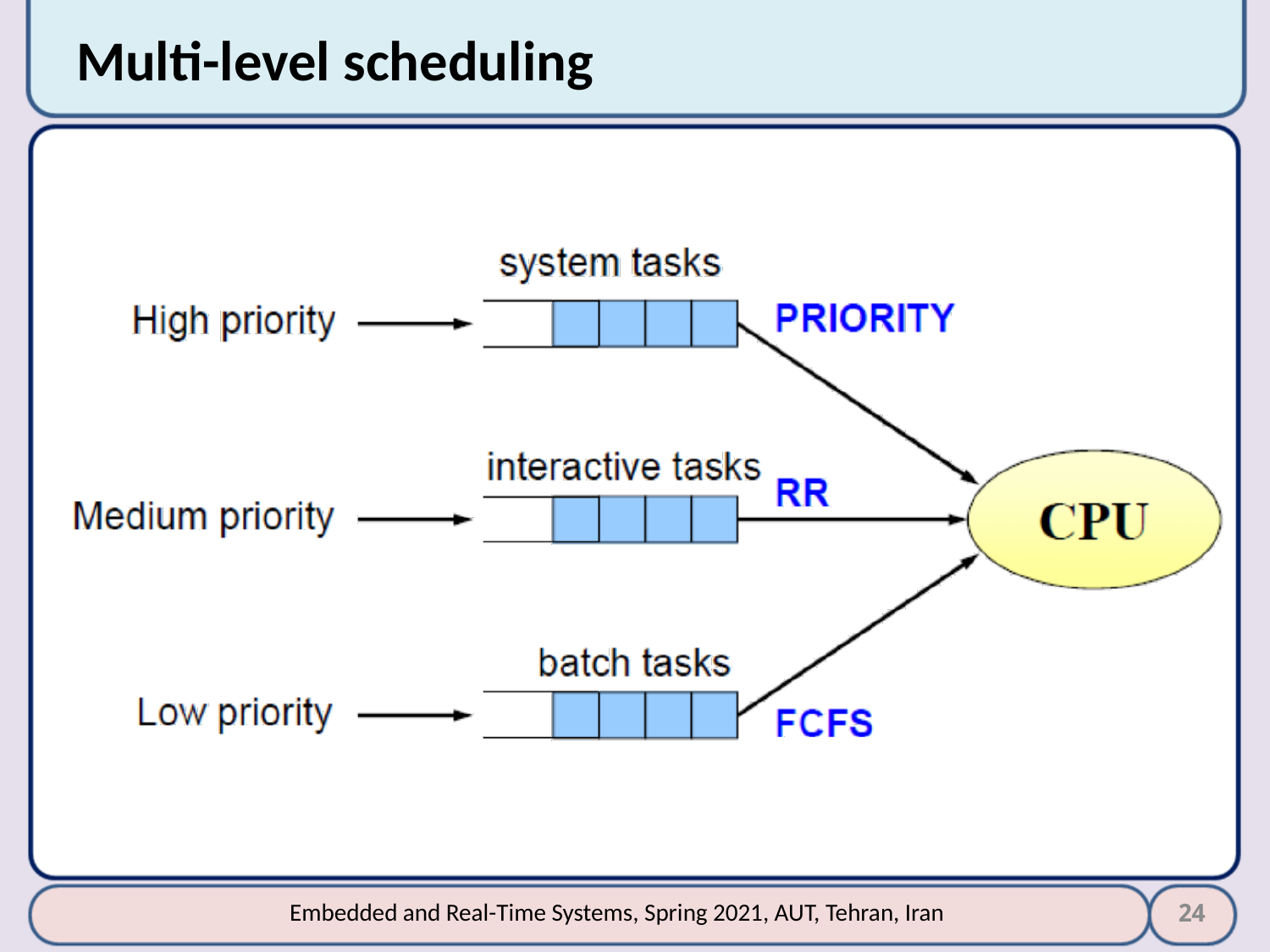

# Multi-level scheduling

24
Embedded and Real-Time Systems, Spring 2021, AUT, Tehran, Iran